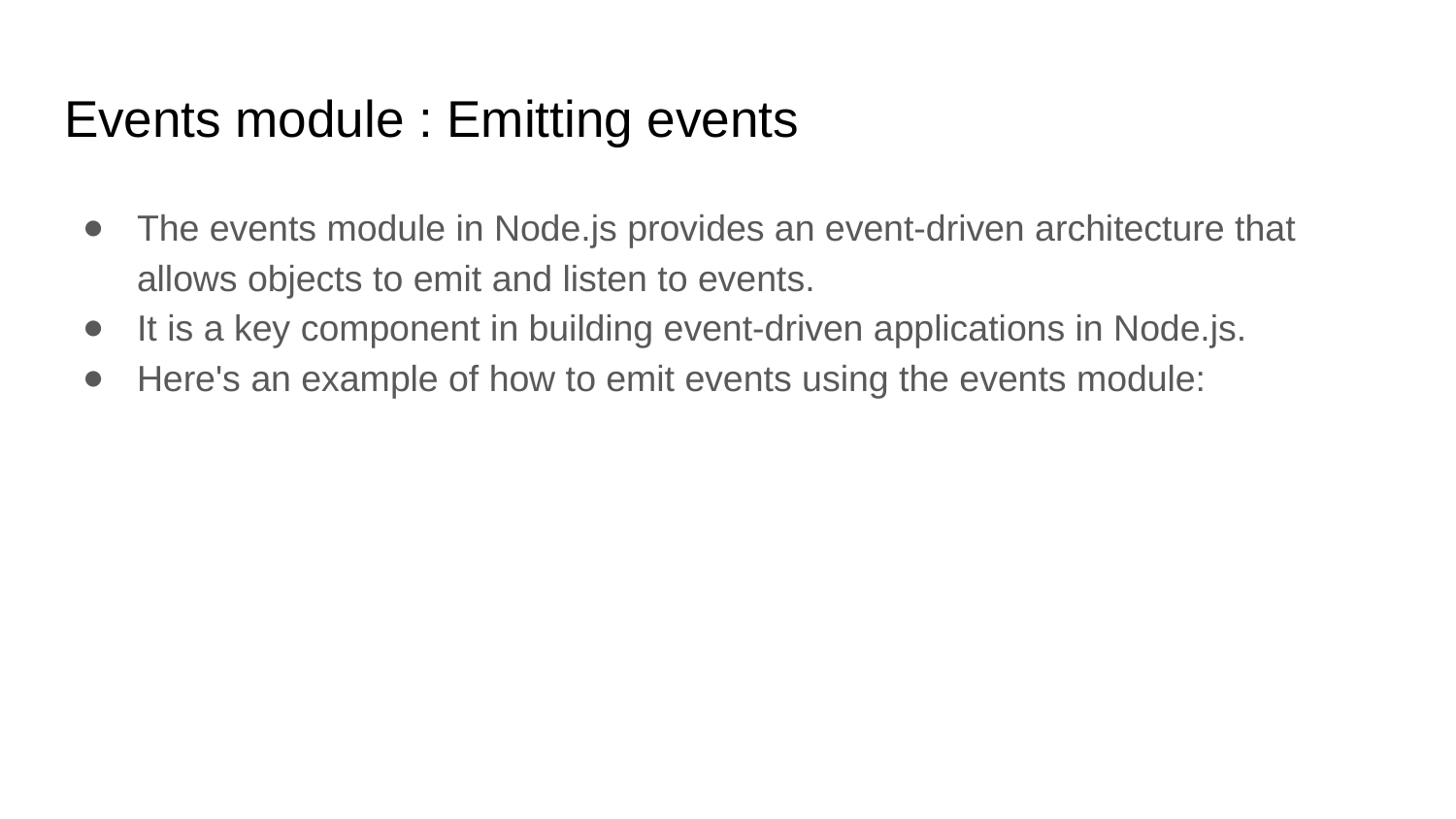

# Events module : Emitting events
The events module in Node.js provides an event-driven architecture that allows objects to emit and listen to events.
It is a key component in building event-driven applications in Node.js.
Here's an example of how to emit events using the events module: